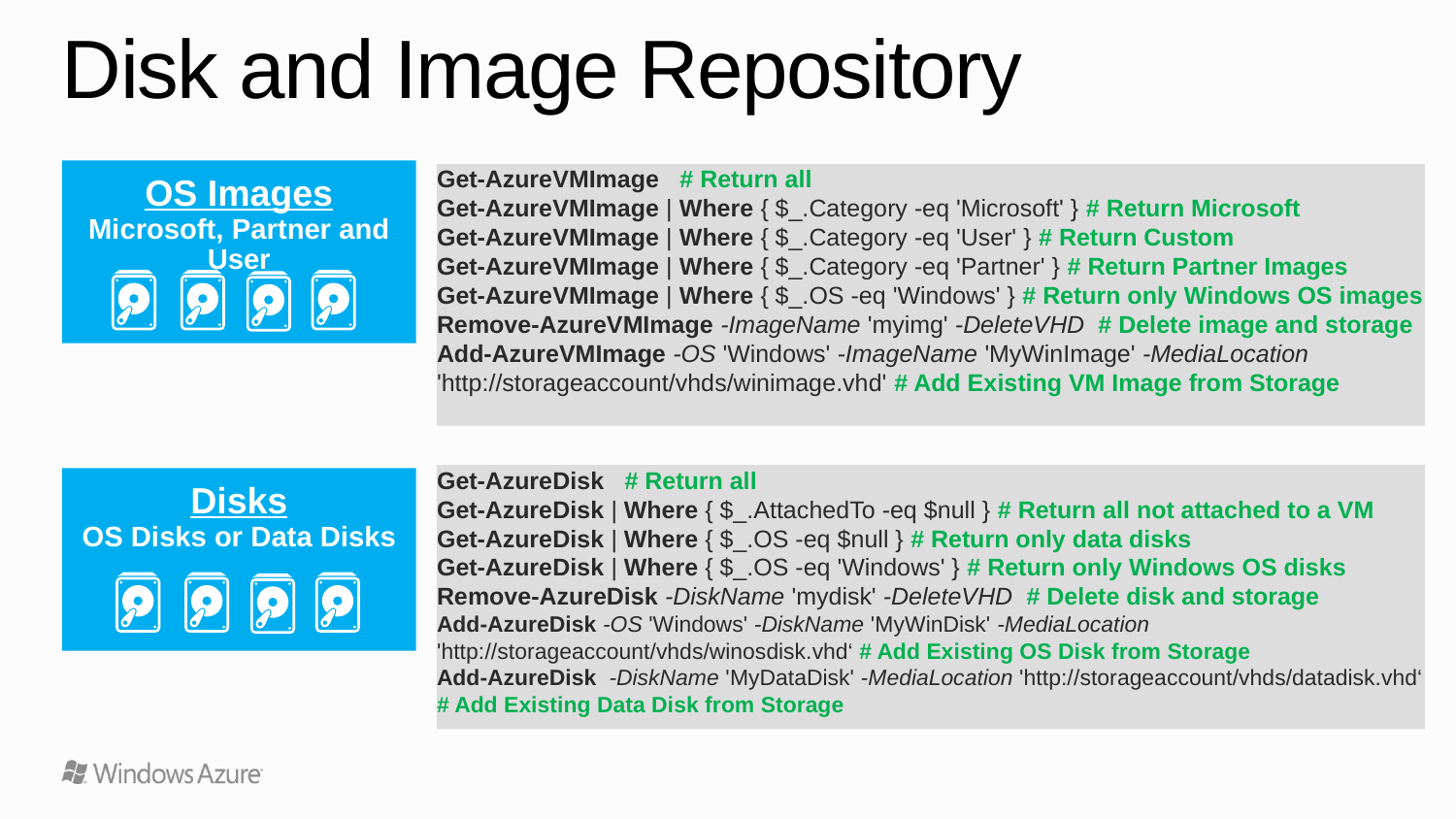

# Disk and Image Repository
OS Images
Microsoft, Partner and User
Get-AzureVMImage   # Return all
Get-AzureVMImage | Where { $_.Category -eq 'Microsoft' } # Return Microsoft
Get-AzureVMImage | Where { $_.Category -eq 'User' } # Return Custom
Get-AzureVMImage | Where { $_.Category -eq 'Partner' } # Return Partner Images
Get-AzureVMImage | Where { $_.OS -eq 'Windows' } # Return only Windows OS images
Remove-AzureVMImage -ImageName 'myimg' -DeleteVHD  # Delete image and storage
Add-AzureVMImage -OS 'Windows' -ImageName 'MyWinImage' -MediaLocation 'http://storageaccount/vhds/winimage.vhd' # Add Existing VM Image from Storage

Get-AzureDisk   # Return all
Get-AzureDisk | Where { $_.AttachedTo -eq $null } # Return all not attached to a VM
Get-AzureDisk | Where { $_.OS -eq $null } # Return only data disks
Get-AzureDisk | Where { $_.OS -eq 'Windows' } # Return only Windows OS disks
Remove-AzureDisk -DiskName 'mydisk' -DeleteVHD  # Delete disk and storage
Add-AzureDisk -OS 'Windows' -DiskName 'MyWinDisk' -MediaLocation 'http://storageaccount/vhds/winosdisk.vhd‘ # Add Existing OS Disk from Storage
Add-AzureDisk  -DiskName 'MyDataDisk' -MediaLocation 'http://storageaccount/vhds/datadisk.vhd‘
# Add Existing Data Disk from Storage

Disks
OS Disks or Data Disks